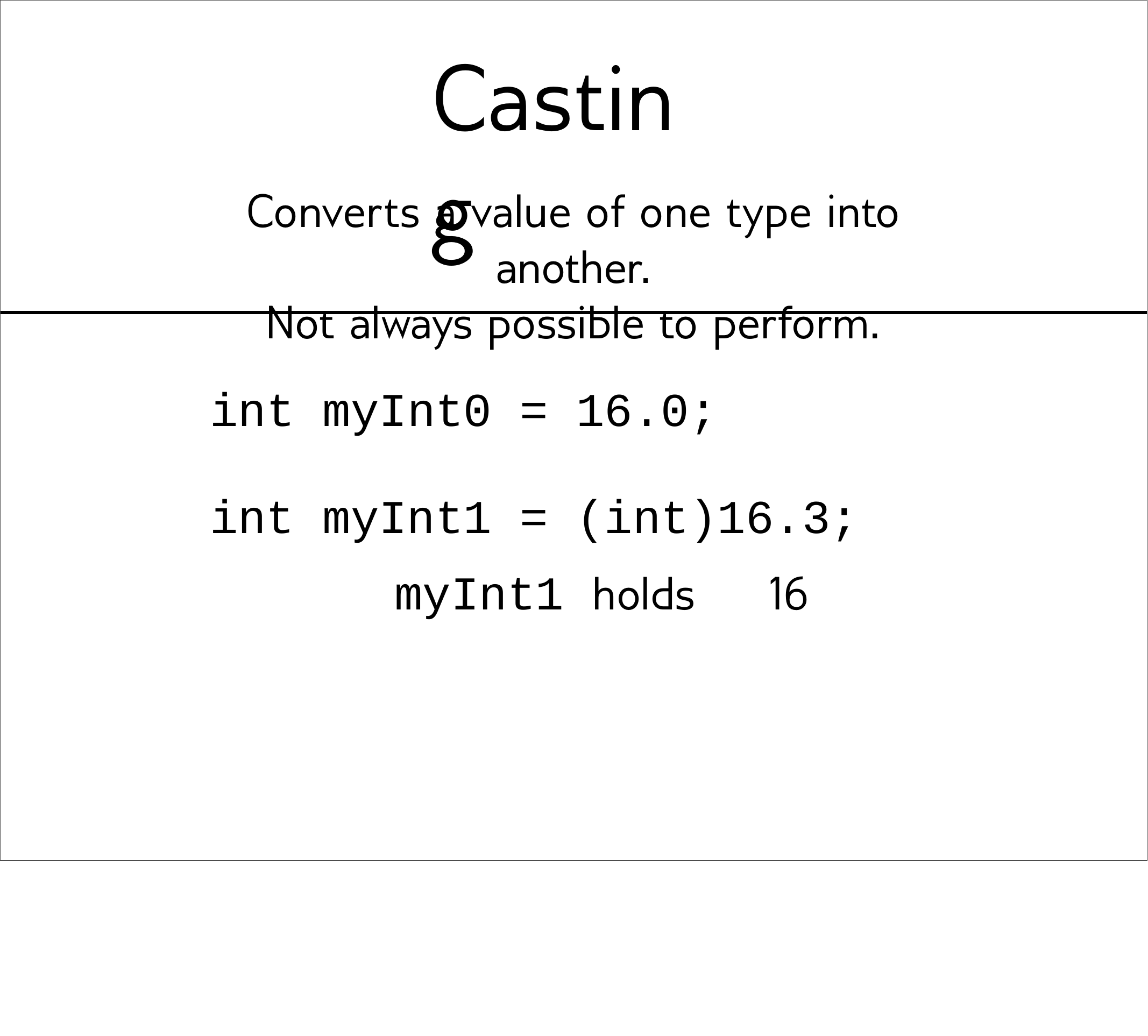

# Casting
Converts a	value of one type into another.
Not always possible to perform.
int myInt0 = 16.0;
int myInt1 = (int)16.3;  myInt1 holds	16

// myInt2 gets set to 16
int myInt2 = (int)16.5;